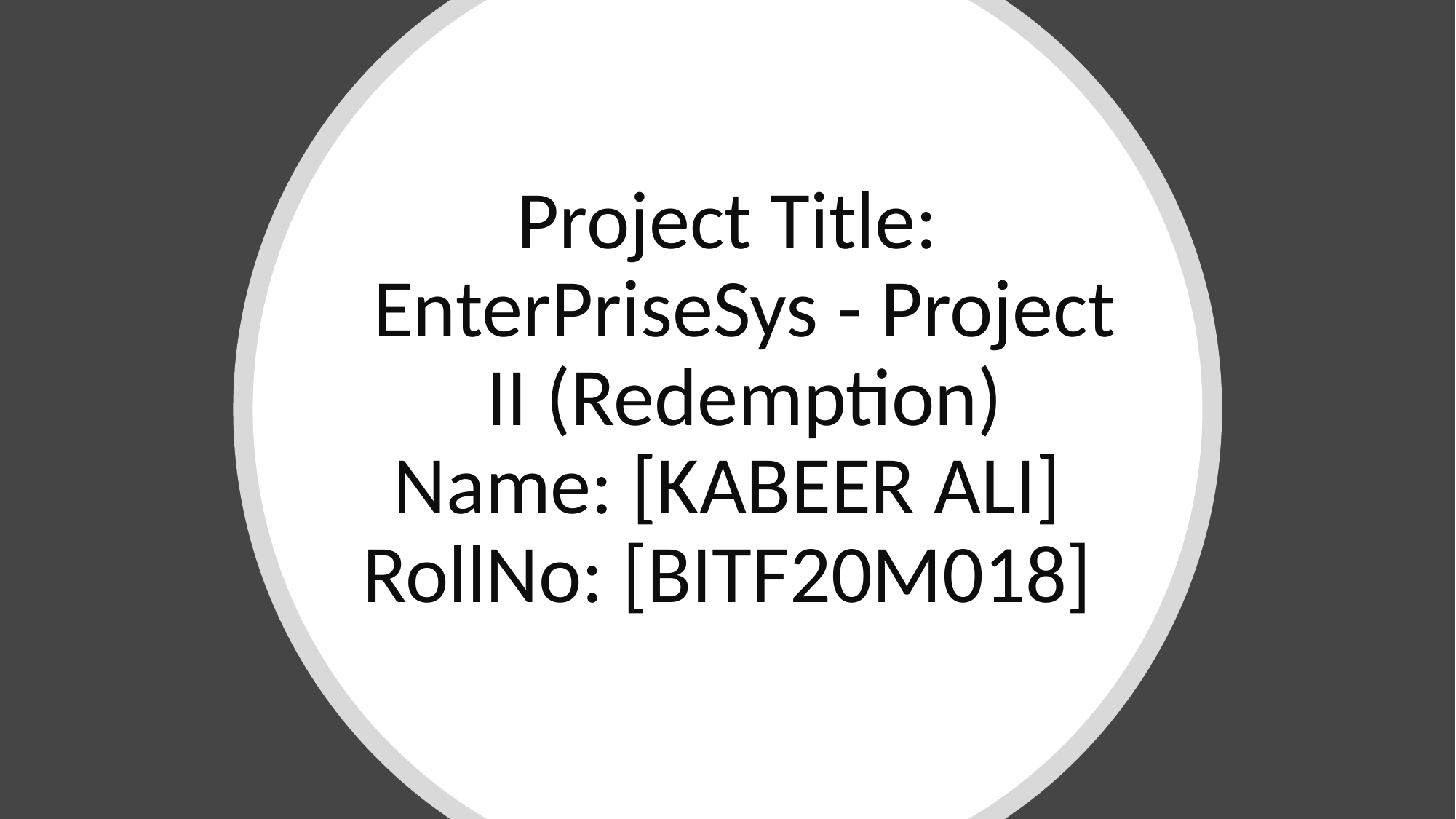

# Project Title: EnterPriseSys - Project II (Redemption)
Name: [KABEER ALI]
RollNo: [BITF20M018]